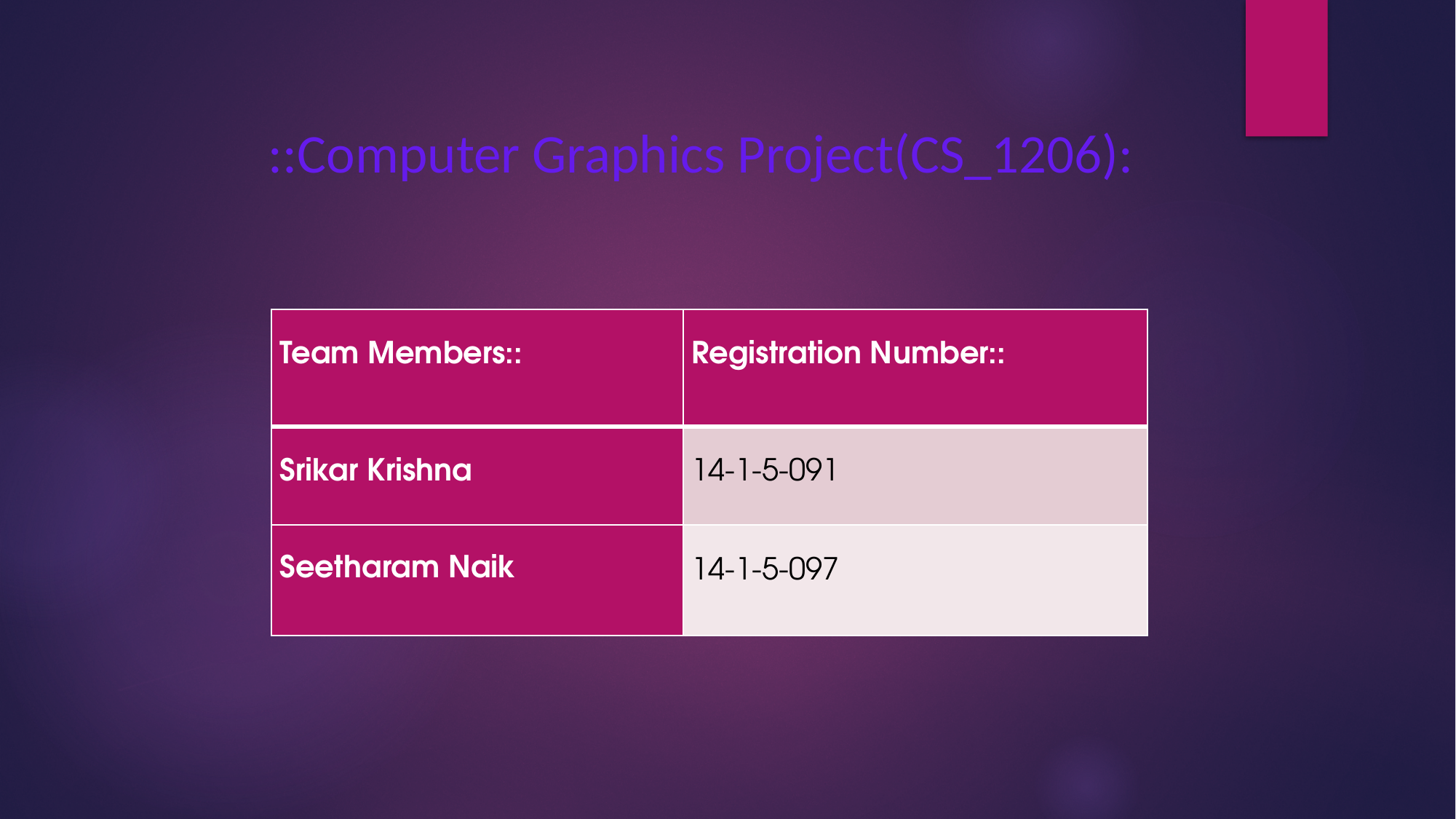

::Computer Graphics Project(CS_1206):
| Team Members:: | Registration Number:: |
| --- | --- |
| Srikar Krishna | 14-1-5-091 |
| Seetharam Naik | 14-1-5-097 |